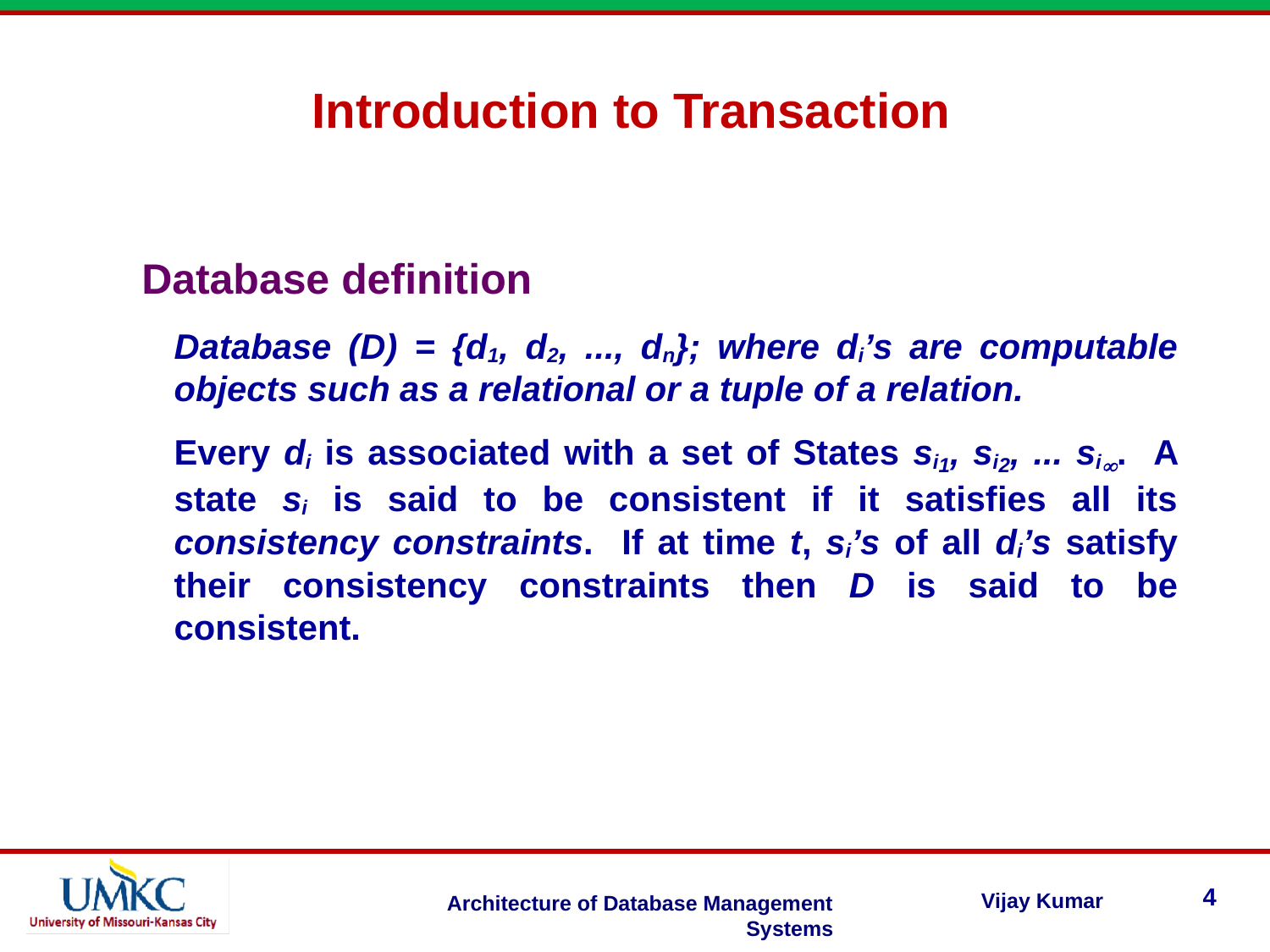

Introduction to Transaction
Database definition
Database (D) = {d1, d2, ..., dn}; where di’s are computable objects such as a relational or a tuple of a relation.
Every di is associated with a set of States si1, si2, ... si∞.  A state si is said to be consistent if it satisfies all its consistency constraints.  If at time t, si’s of all di’s satisfy their consistency constraints then D is said to be consistent.
4